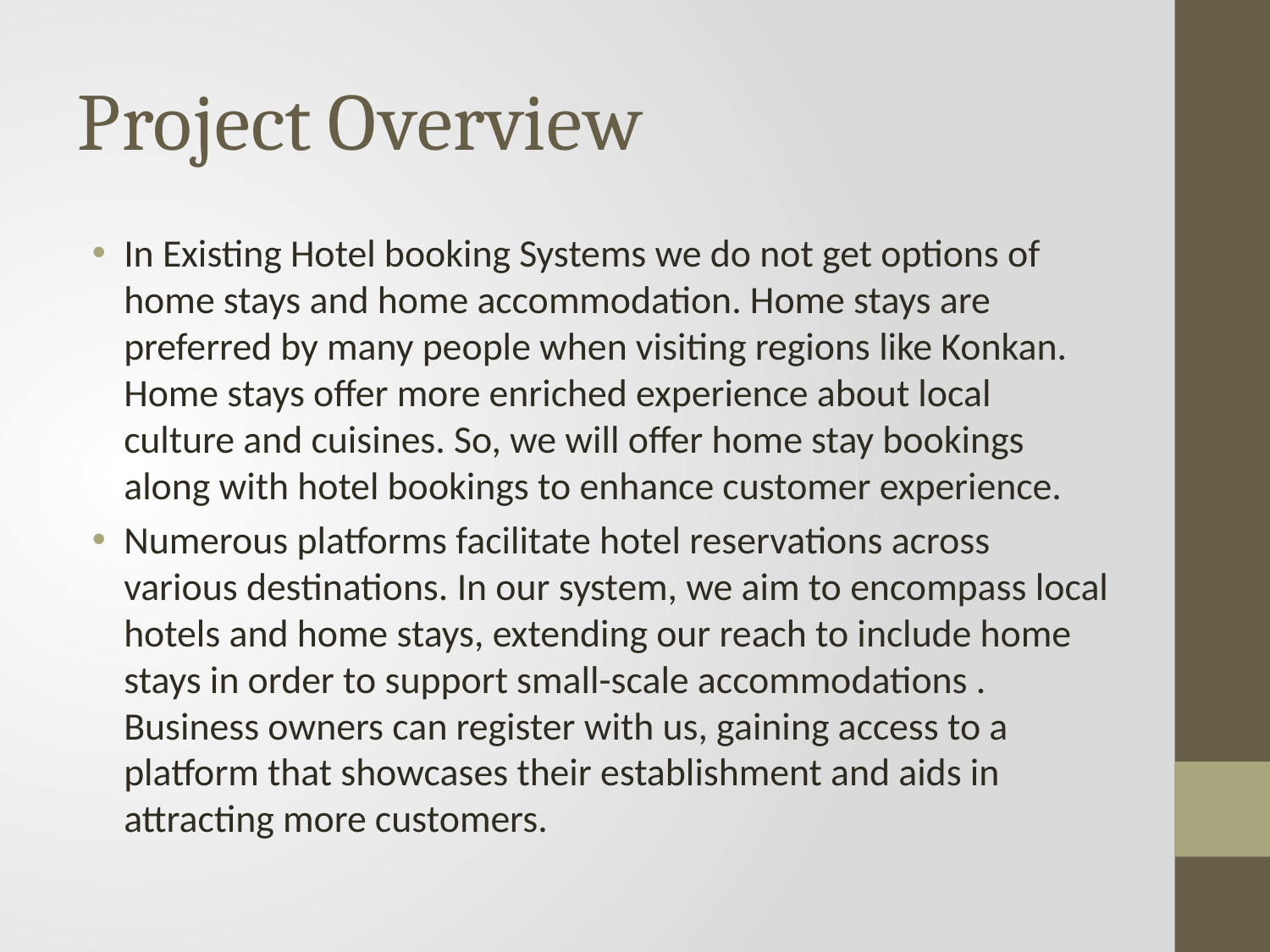

# Project Overview
In Existing Hotel booking Systems we do not get options of home stays and home accommodation. Home stays are preferred by many people when visiting regions like Konkan. Home stays offer more enriched experience about local culture and cuisines. So, we will offer home stay bookings along with hotel bookings to enhance customer experience.
Numerous platforms facilitate hotel reservations across various destinations. In our system, we aim to encompass local hotels and home stays, extending our reach to include home stays in order to support small-scale accommodations . Business owners can register with us, gaining access to a platform that showcases their establishment and aids in attracting more customers.